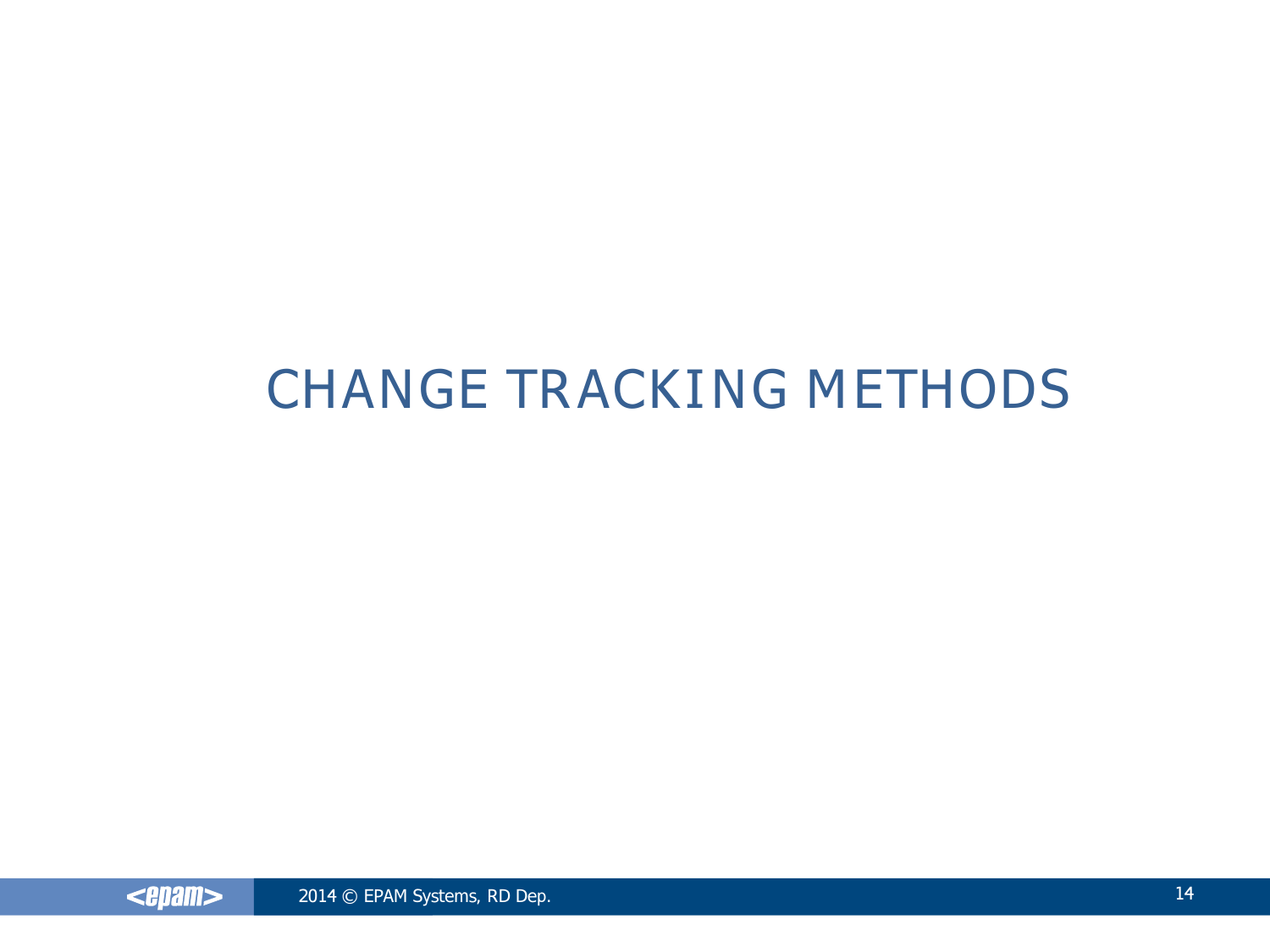

# Change Tracking Methods
14
2014 © EPAM Systems, RD Dep.